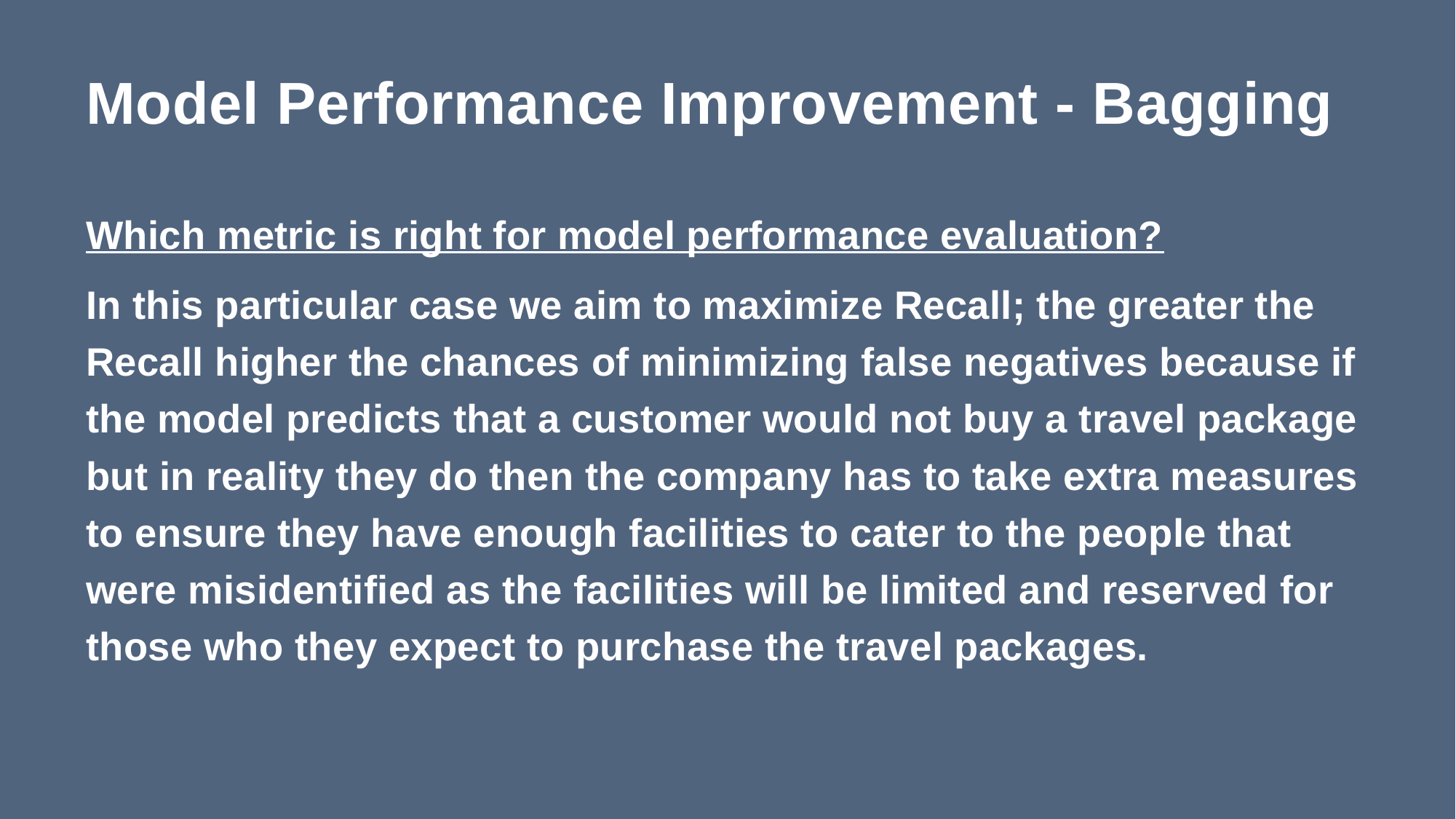

# Model Performance Improvement - Bagging
Which metric is right for model performance evaluation?
In this particular case we aim to maximize Recall; the greater the Recall higher the chances of minimizing false negatives because if the model predicts that a customer would not buy a travel package but in reality they do then the company has to take extra measures to ensure they have enough facilities to cater to the people that were misidentified as the facilities will be limited and reserved for those who they expect to purchase the travel packages.